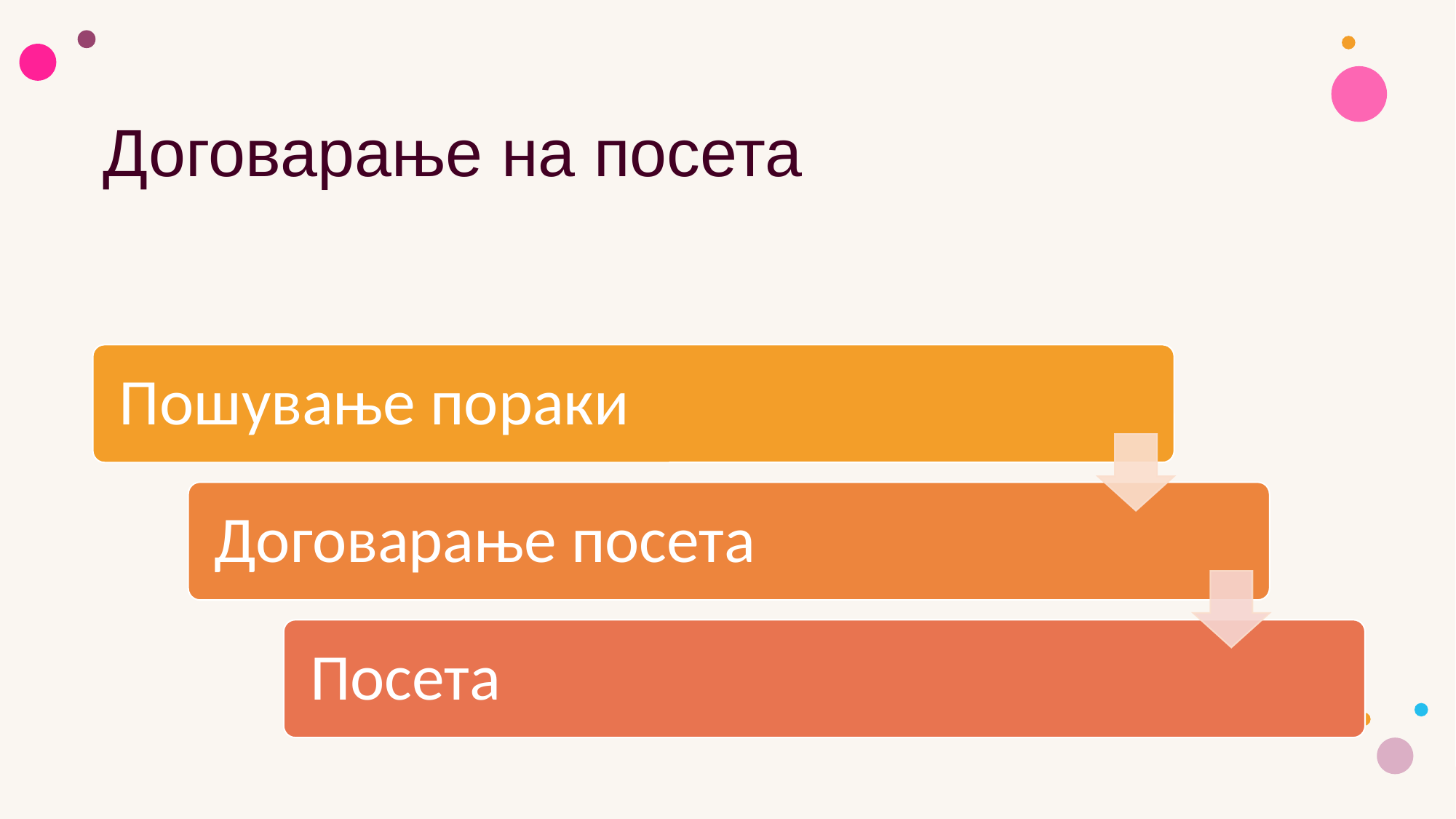

# Договарање на посета
Пошување пораки
Договарање посета
Посета